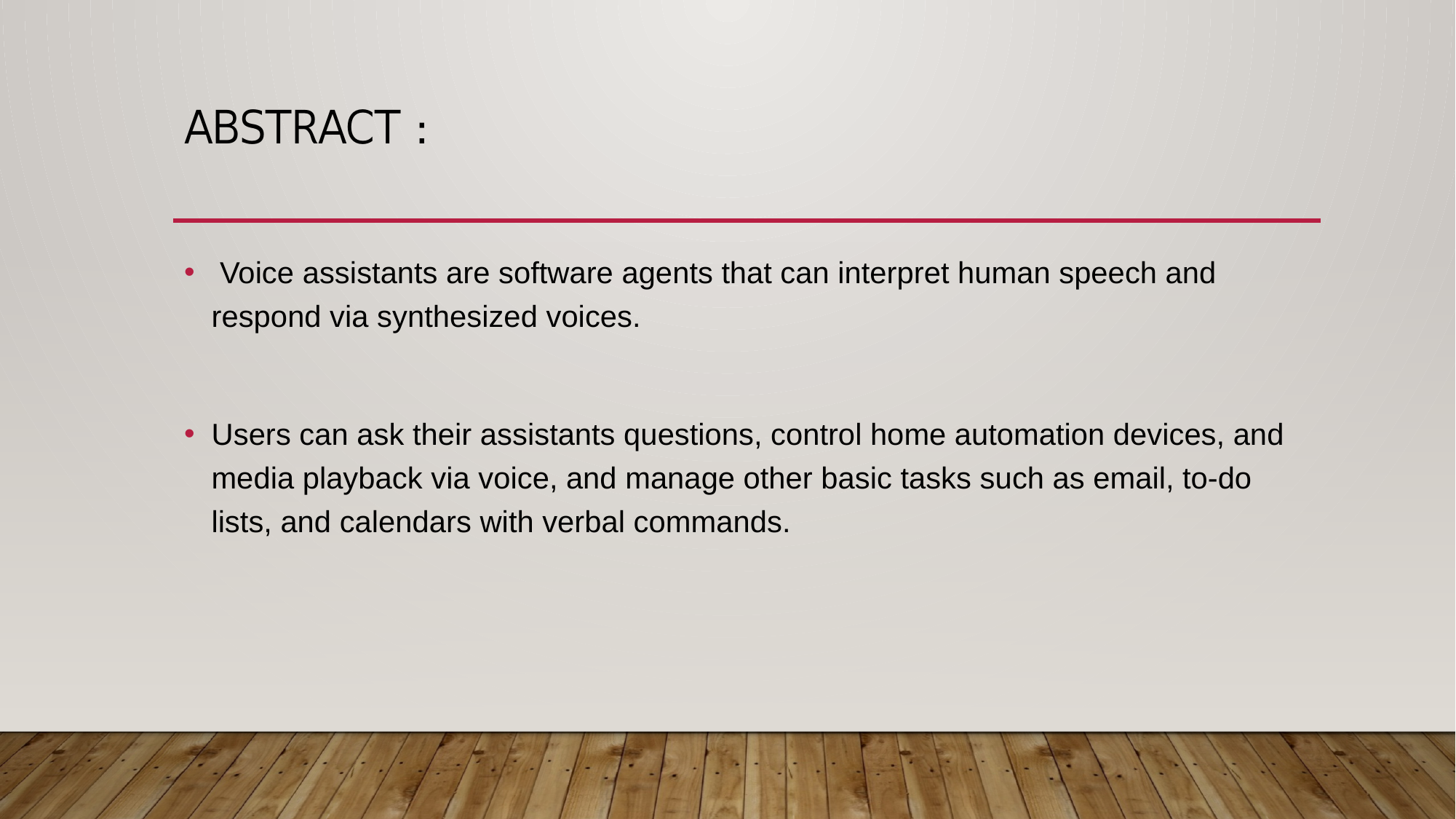

# Abstract :
 Voice assistants are software agents that can interpret human speech and respond via synthesized voices.

Users can ask their assistants questions, control home automation devices, and media playback via voice, and manage other basic tasks such as email, to-do lists, and calendars with verbal commands.